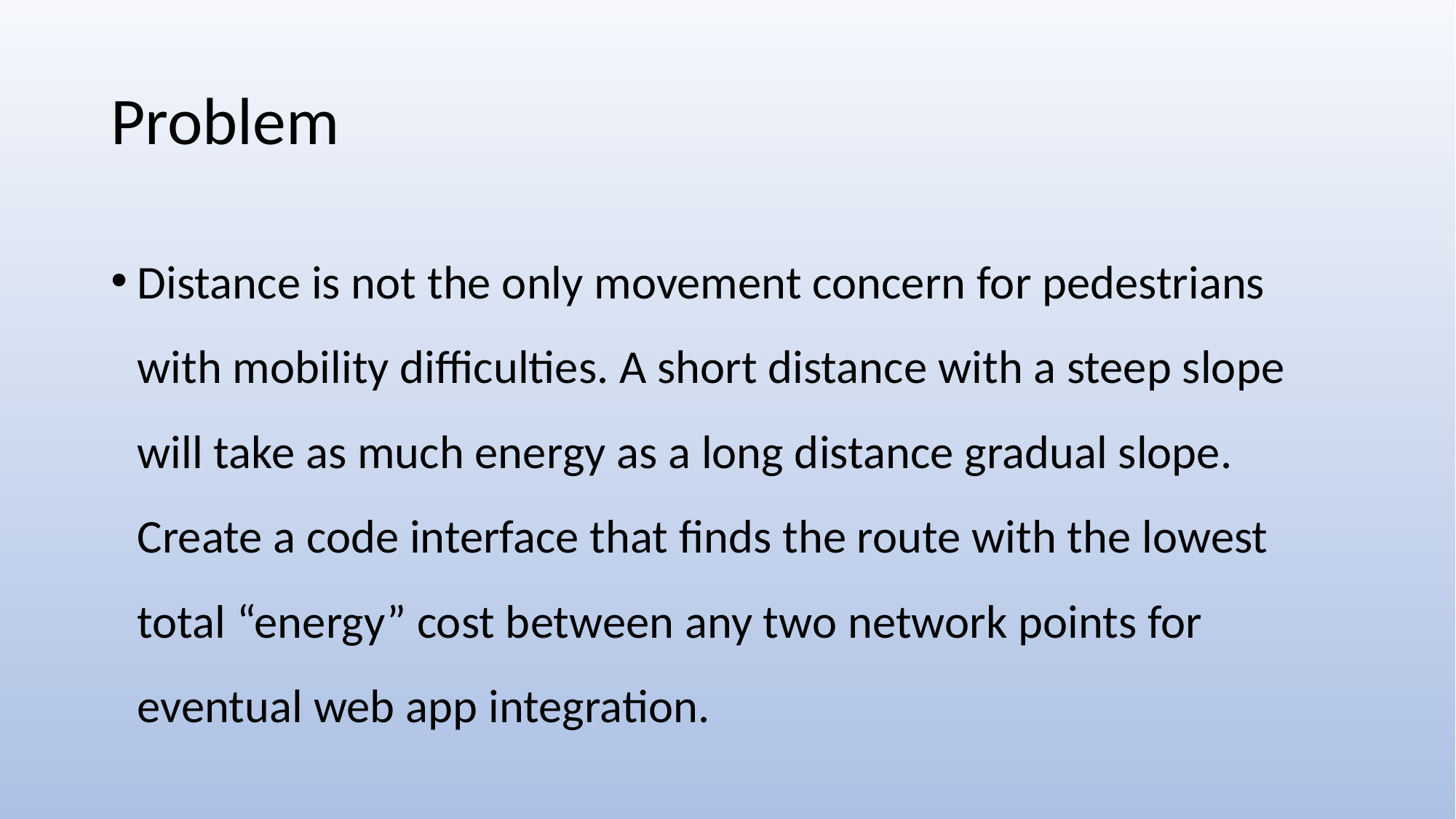

# Problem
Distance is not the only movement concern for pedestrians with mobility difficulties. A short distance with a steep slope will take as much energy as a long distance gradual slope. Create a code interface that finds the route with the lowest total “energy” cost between any two network points for eventual web app integration.